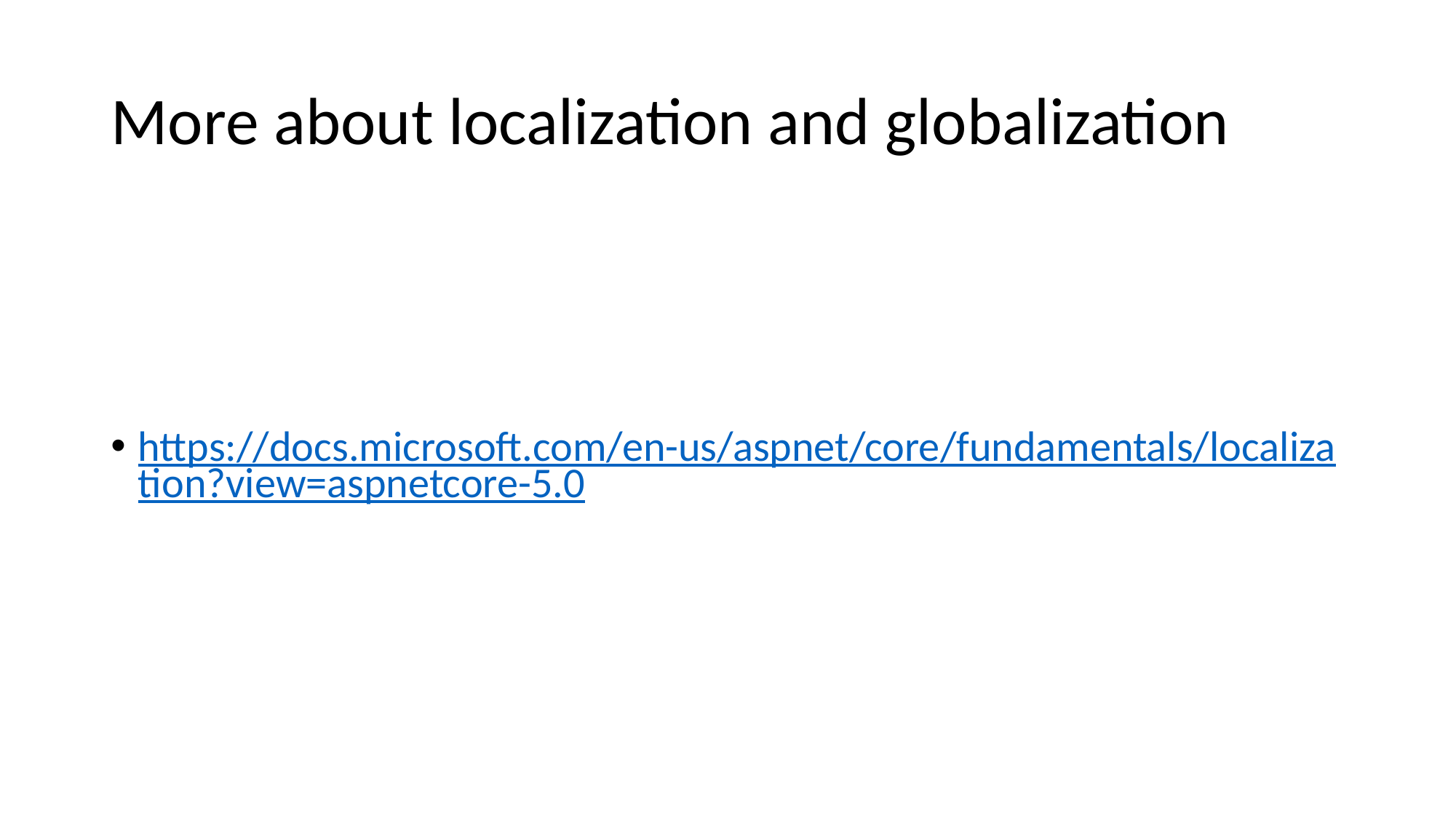

# More about localization and globalization
https://docs.microsoft.com/en-us/aspnet/core/fundamentals/localization?view=aspnetcore-5.0